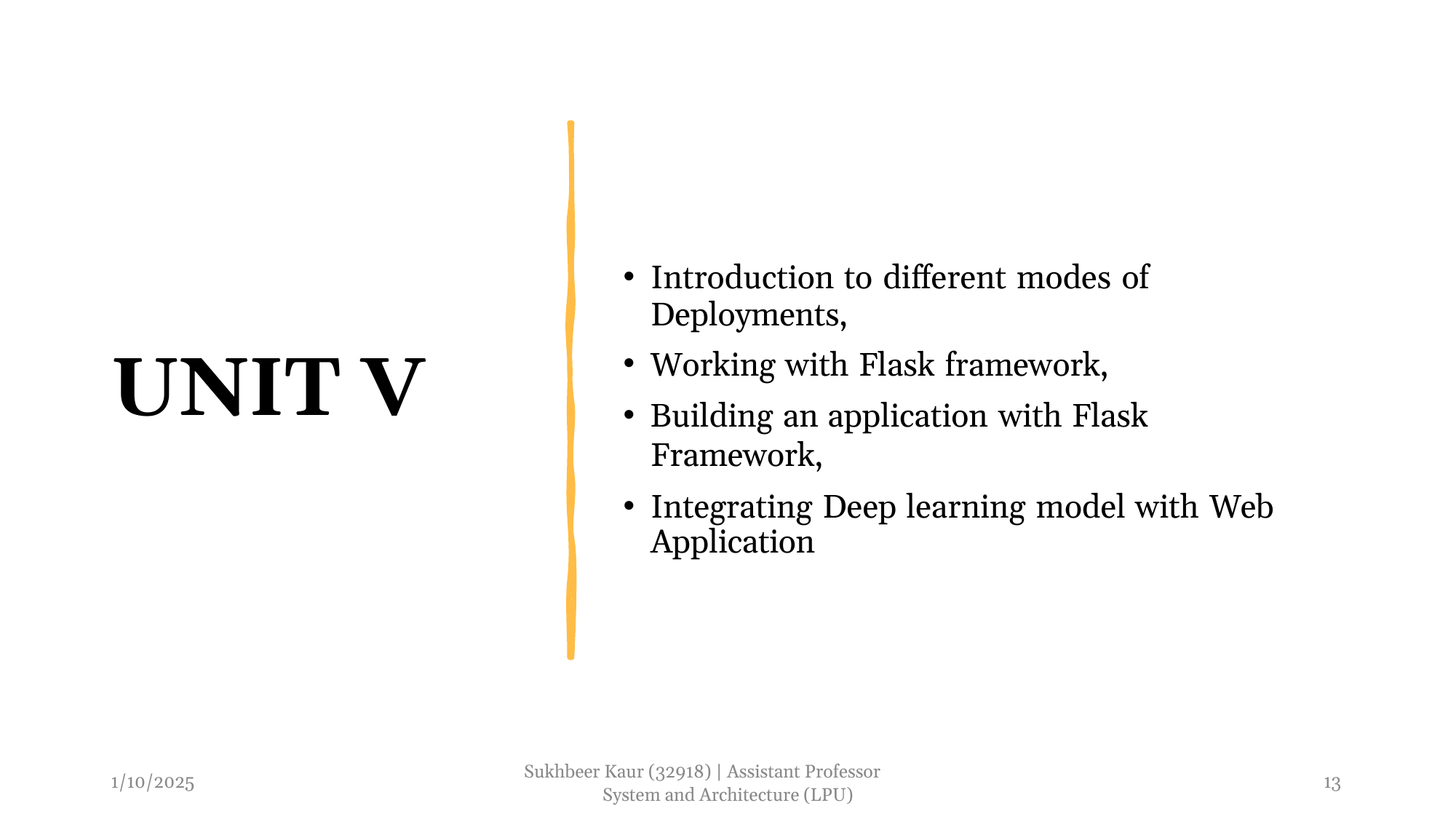

Introduction to different modes of Deployments,
Working with Flask framework,
Building an application with Flask Framework,
Integrating Deep learning model with Web Application
UNIT V
Sukhbeer Kaur (32918) | Assistant Professor System and Architecture (LPU)
1/10/2025
13